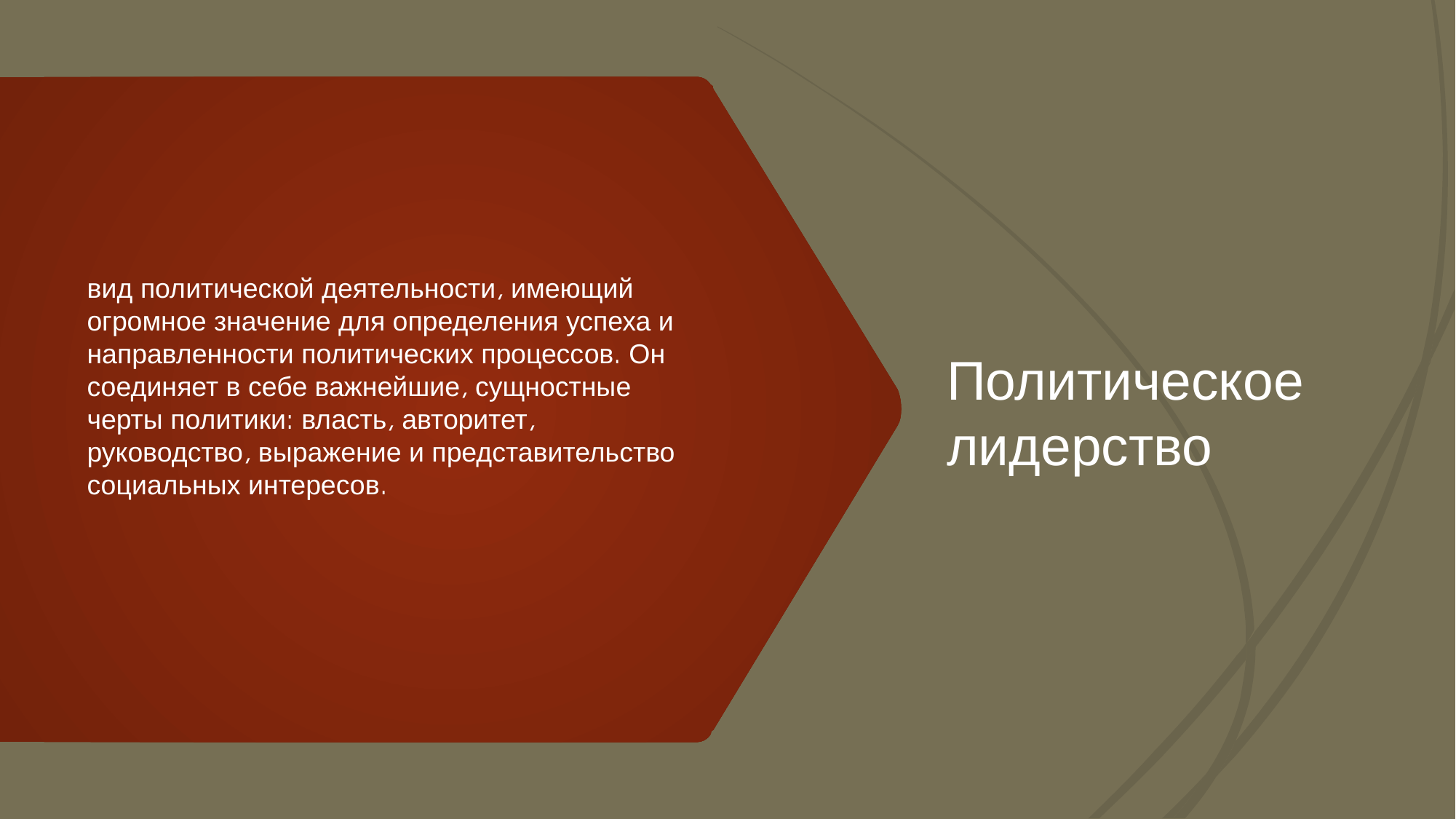

# Политическое лидерство
вид политической деятельности, имеющий огромное значение для определения успеха и направленности политических процессов. Он соединяет в себе важнейшие, сущностные черты политики: власть, авторитет, руководство, выражение и представительство социальных интересов.